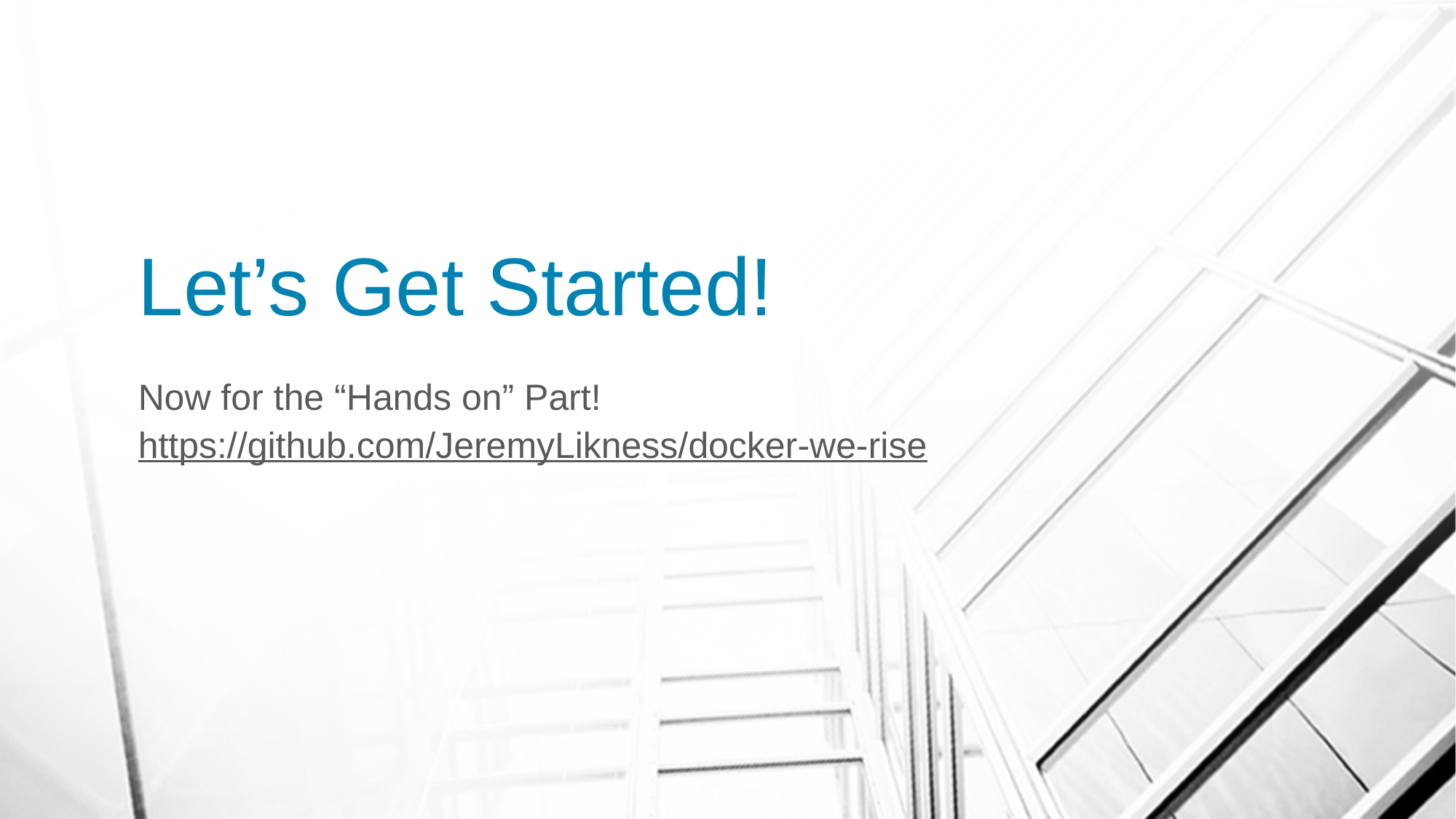

# Let’s Get Started!
Now for the “Hands on” Part!
https://github.com/JeremyLikness/docker-we-rise